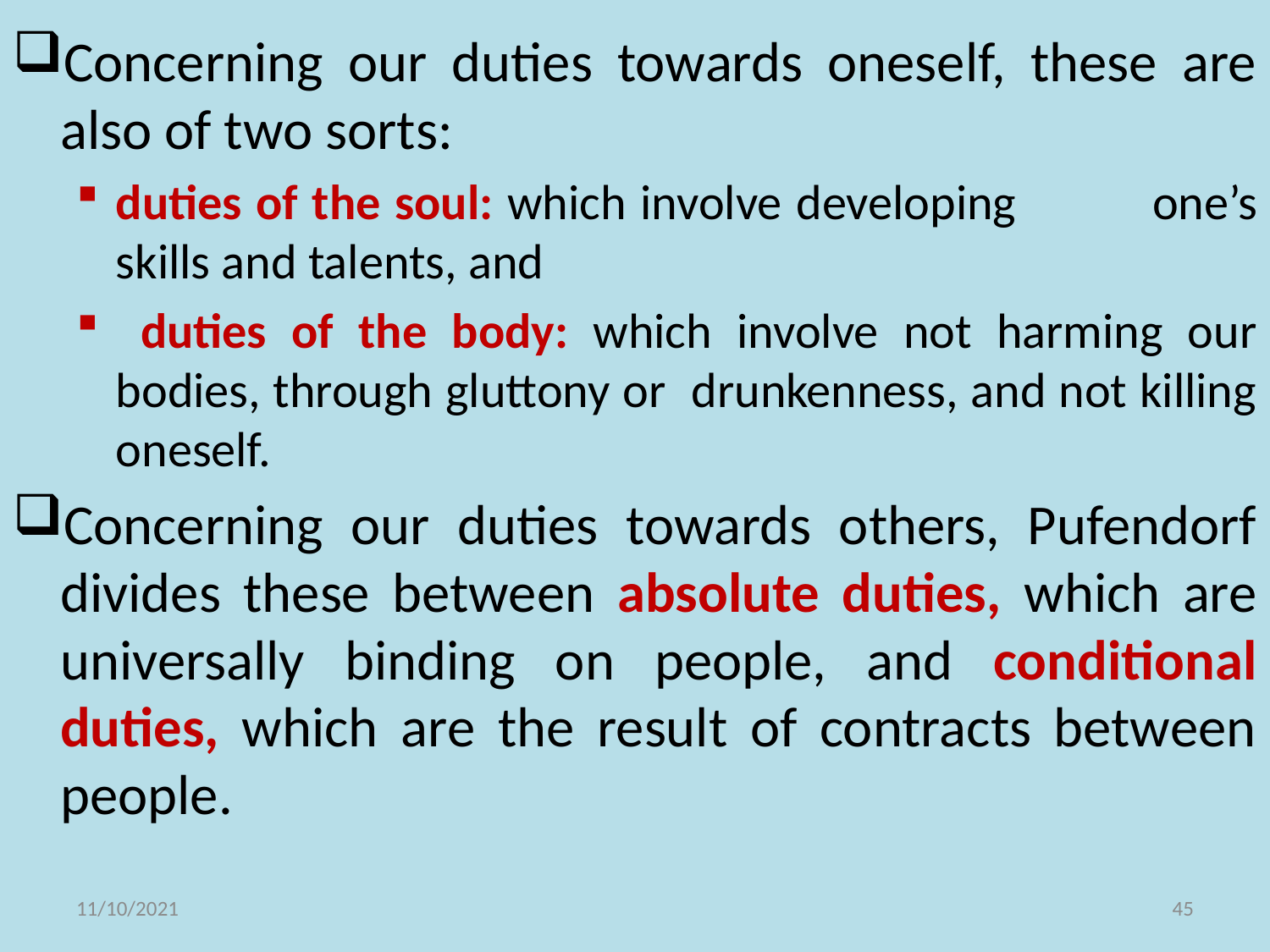

Concerning our duties towards oneself, these are also of two sorts:
duties of the soul: which involve developing 	one’s skills and talents, and
 duties of the body: which involve not harming our bodies, through gluttony or  drunkenness, and not killing oneself.
Concerning our duties towards others, Pufendorf divides these between absolute duties, which are universally binding on people, and conditional duties, which are the result of contracts between people.
11/10/2021
45